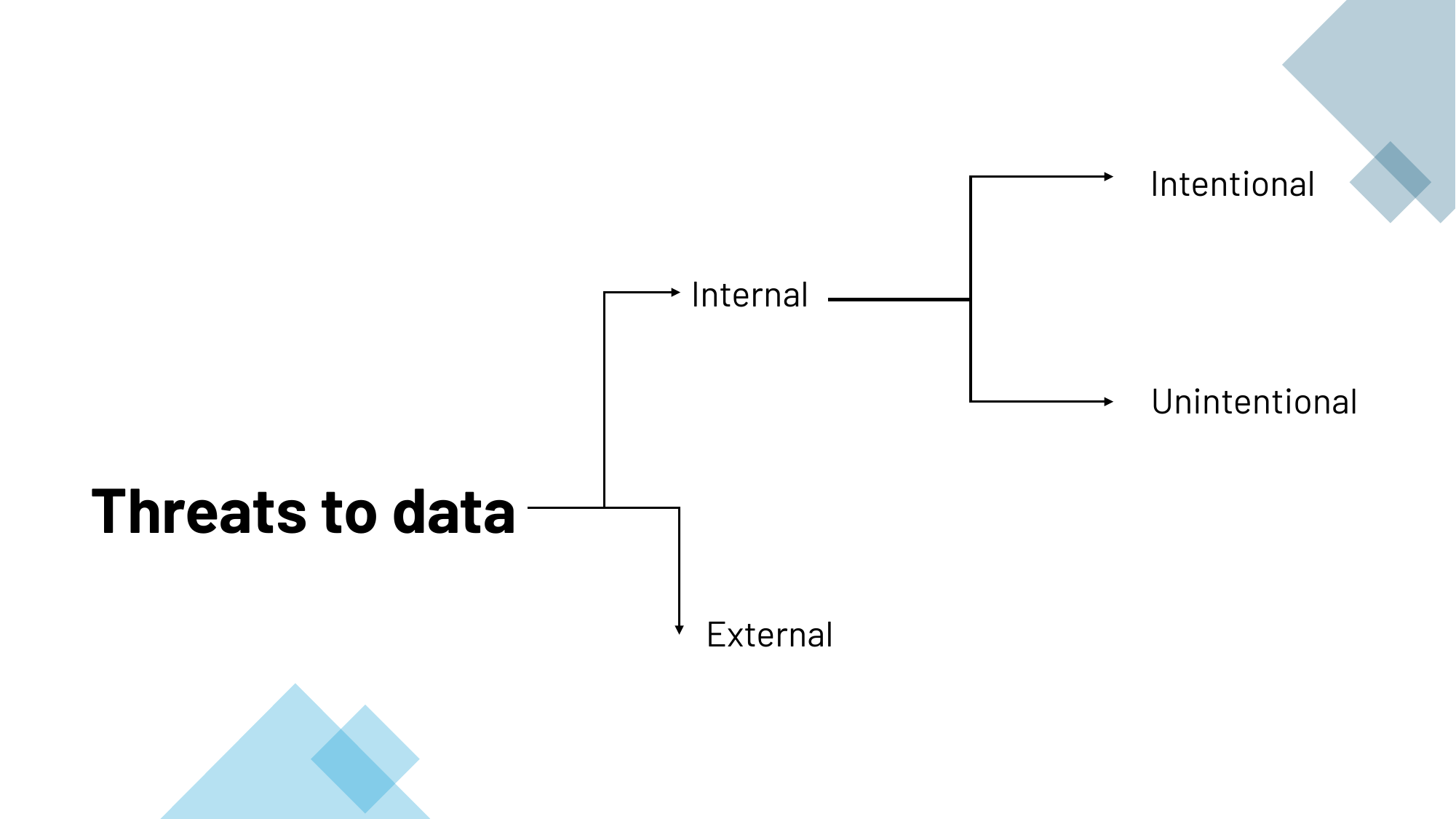

Intentional
Internal
Unintentional
Threats to data
External